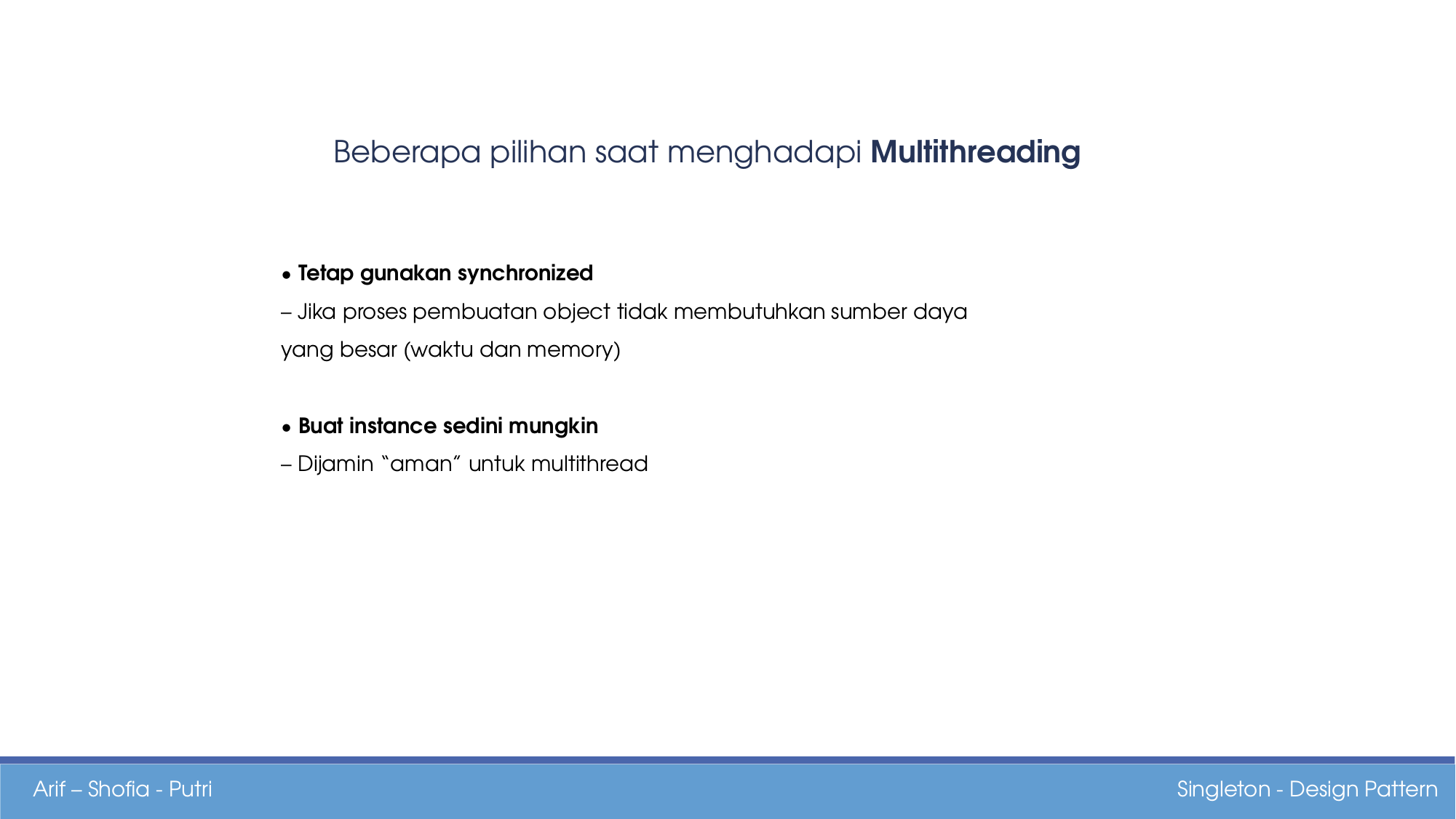

Beberapa pilihan saat menghadapi Multithreading

• Tetap gunakan synchronized
– Jika proses pembuatan object tidak membutuhkan sumber daya yang besar (waktu dan memory)

• Buat instance sedini mungkin
– Dijamin “aman” untuk multithread
Arif – Shofia - Putri
Singleton - Design Pattern